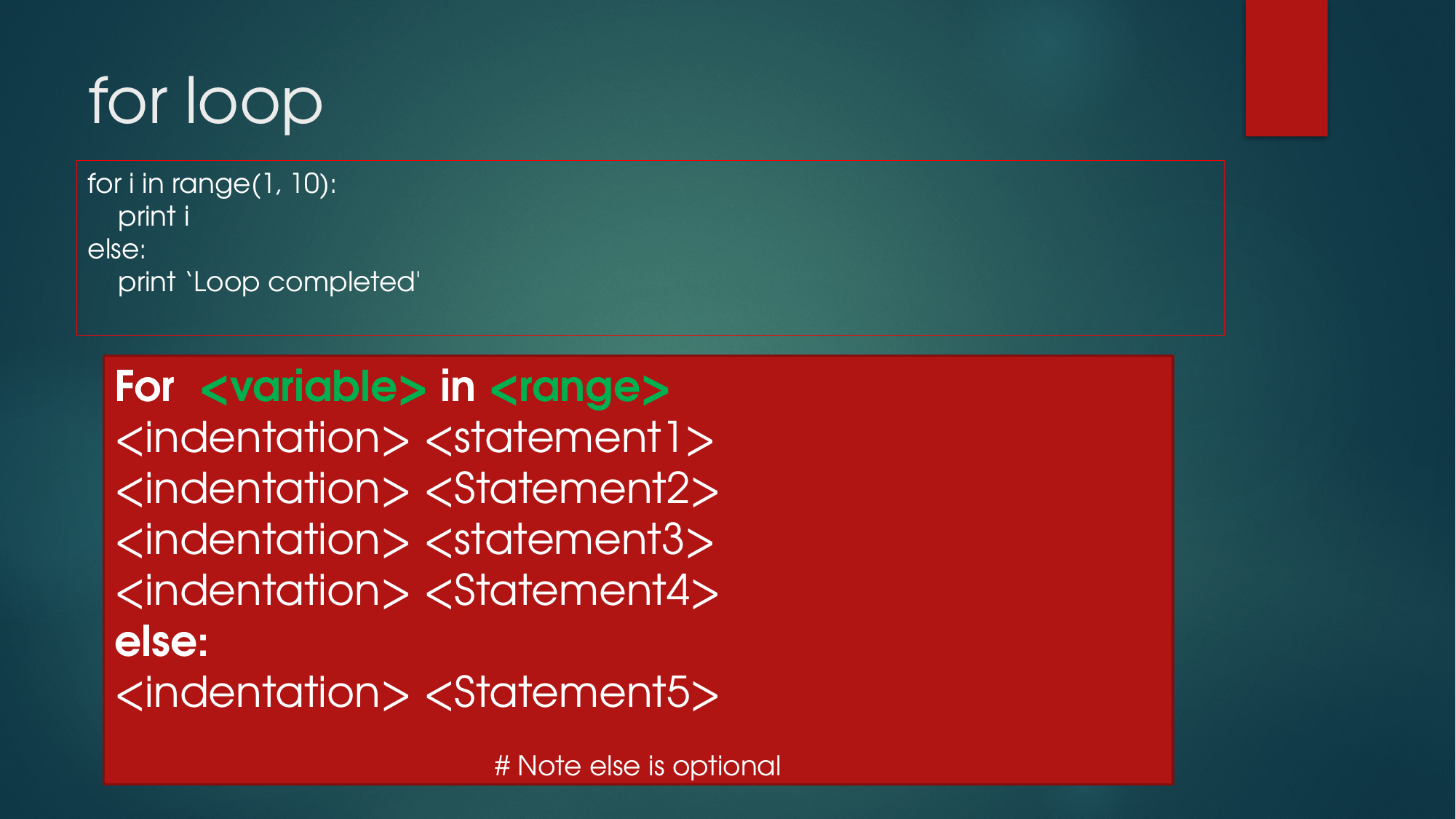

# for loop
for i in range(1, 10):
    print i
else:
    print ‘Loop completed'

For  <variable> in <range>
<indentation> <statement1>
<indentation> <Statement2>
<indentation> <statement3>
<indentation> <Statement4>
else:
<indentation> <Statement5>

# Note else is optional